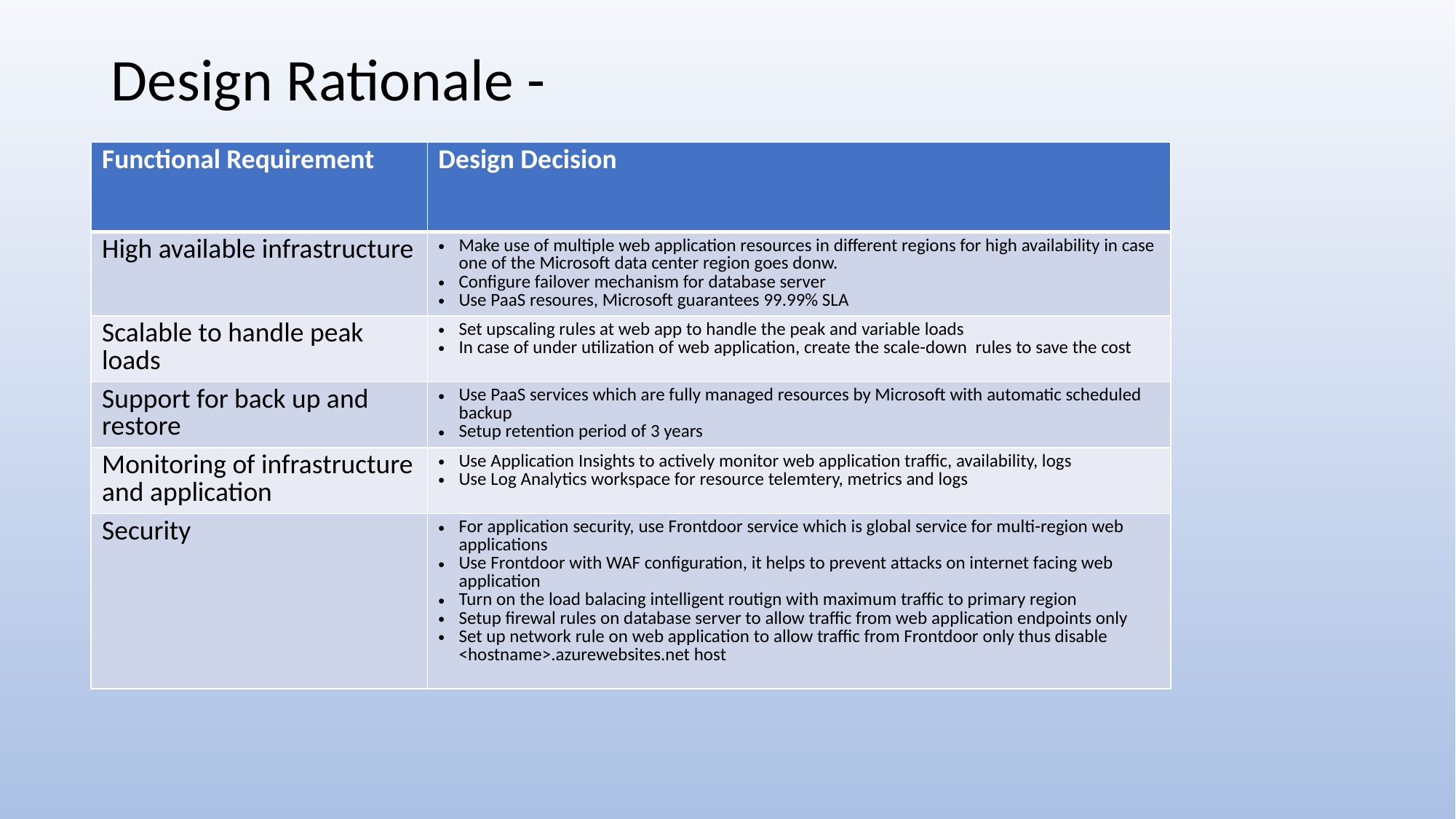

# Design Rationale -
| Functional Requirement | Design Decision |
| --- | --- |
| High available infrastructure | Make use of multiple web application resources in different regions for high availability in case one of the Microsoft data center region goes donw. Configure failover mechanism for database server Use PaaS resoures, Microsoft guarantees 99.99% SLA |
| Scalable to handle peak loads | Set upscaling rules at web app to handle the peak and variable loads In case of under utilization of web application, create the scale-down rules to save the cost |
| Support for back up and restore | Use PaaS services which are fully managed resources by Microsoft with automatic scheduled backup Setup retention period of 3 years |
| Monitoring of infrastructure and application | Use Application Insights to actively monitor web application traffic, availability, logs Use Log Analytics workspace for resource telemtery, metrics and logs |
| Security | For application security, use Frontdoor service which is global service for multi-region web applications Use Frontdoor with WAF configuration, it helps to prevent attacks on internet facing web application Turn on the load balacing intelligent routign with maximum traffic to primary region Setup firewal rules on database server to allow traffic from web application endpoints only Set up network rule on web application to allow traffic from Frontdoor only thus disable <hostname>.azurewebsites.net host |